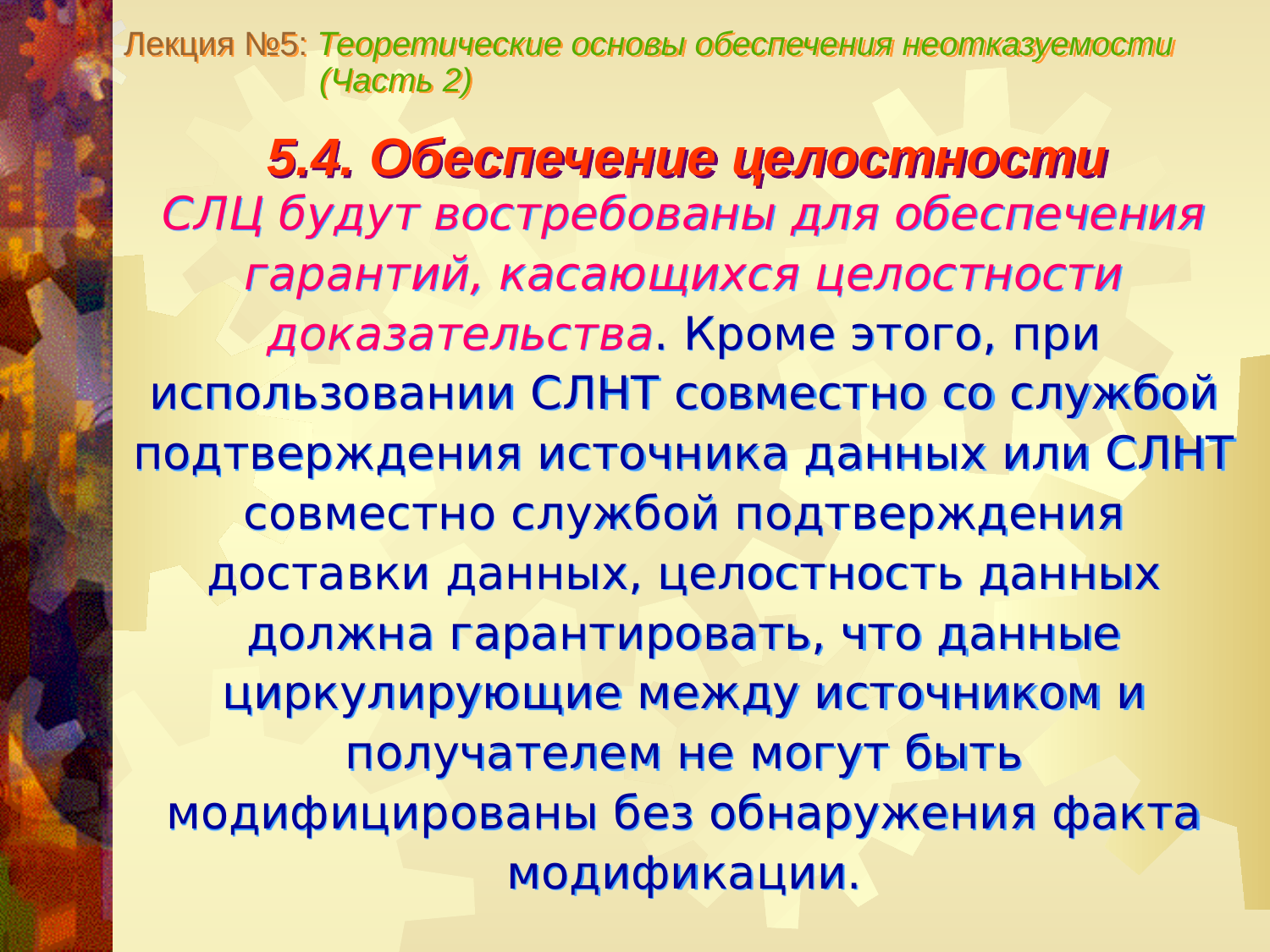

Лекция №5: Теоретические основы обеспечения неотказуемости
                       (Часть 2)
5.4. Обеспечение целостности
СЛЦ будут востребованы для обеспечения гарантий, касающихся целостности доказательства. Кроме этого, при использовании СЛНТ совместно со службой подтверждения источника данных или СЛНТ совместно службой подтверждения доставки данных, целостность данных должна гарантировать, что данные циркулирующие между источником и получателем не могут быть модифицированы без обнаружения факта модификации.